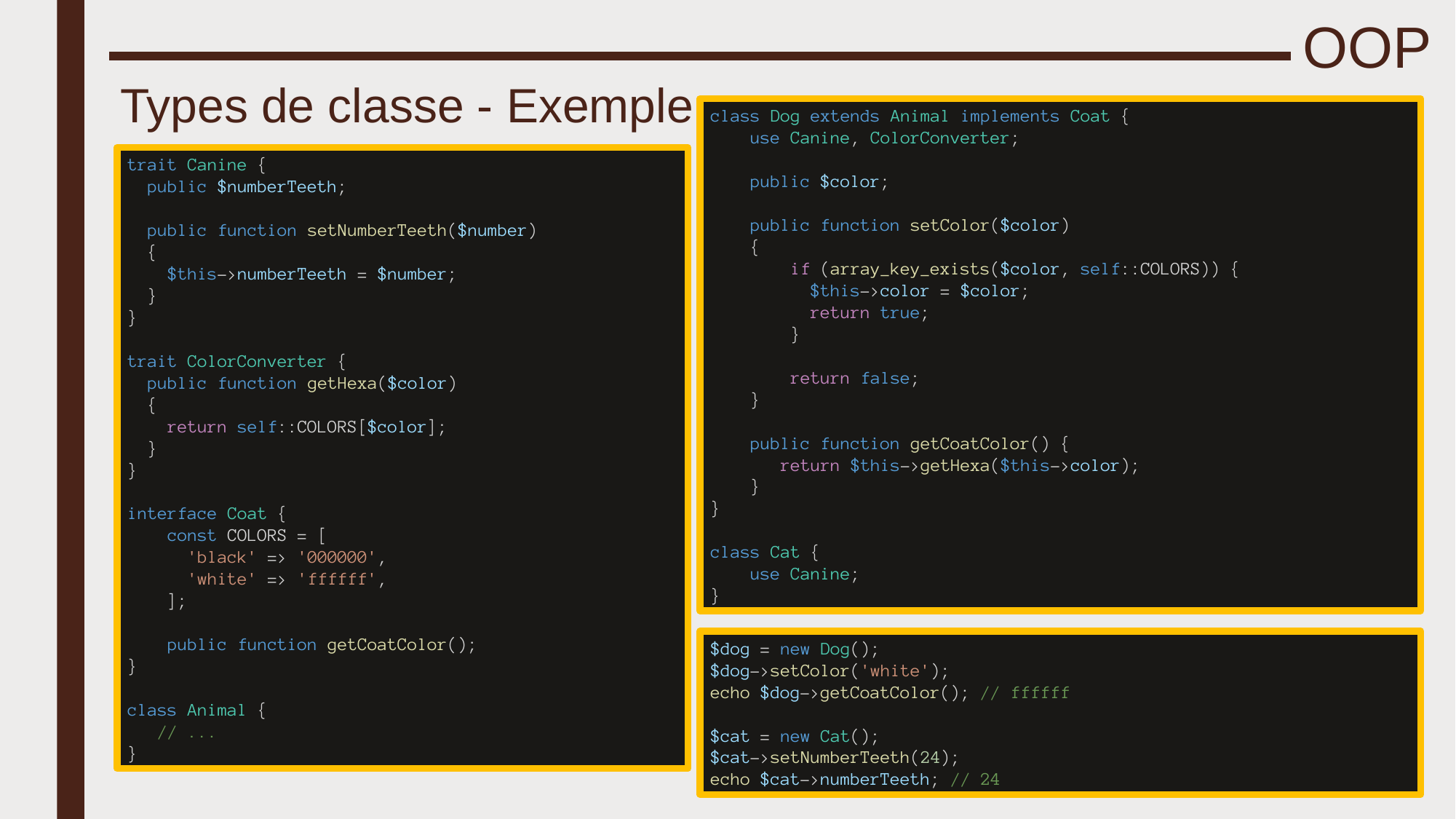

# OOP
Types de classe - Exemple

class Dog extends Animal implements Coat {
    use Canine, ColorConverter;
    public $color;
    public function setColor($color)
    {
        if (array_key_exists($color, self::COLORS)) {
          $this->color = $color;
          return true;
        }
        return false;
    }
    public function getCoatColor() {
       return $this->getHexa($this->color);
    }
}
class Cat {
    use Canine;
}
trait Canine {
  public $numberTeeth;
  public function setNumberTeeth($number)
  {
    $this->numberTeeth = $number;
  }
}
trait ColorConverter {
  public function getHexa($color)
  {
    return self::COLORS[$color];
  }
}
interface Coat {
    const COLORS = [
      'black' => '000000',
      'white' => 'ffffff',
    ];
    public function getCoatColor();
}
class Animal {
   // ...
}
$dog = new Dog();
$dog->setColor('white');
echo $dog->getCoatColor(); // ffffff
$cat = new Cat();
$cat->setNumberTeeth(24);
echo $cat->numberTeeth; // 24